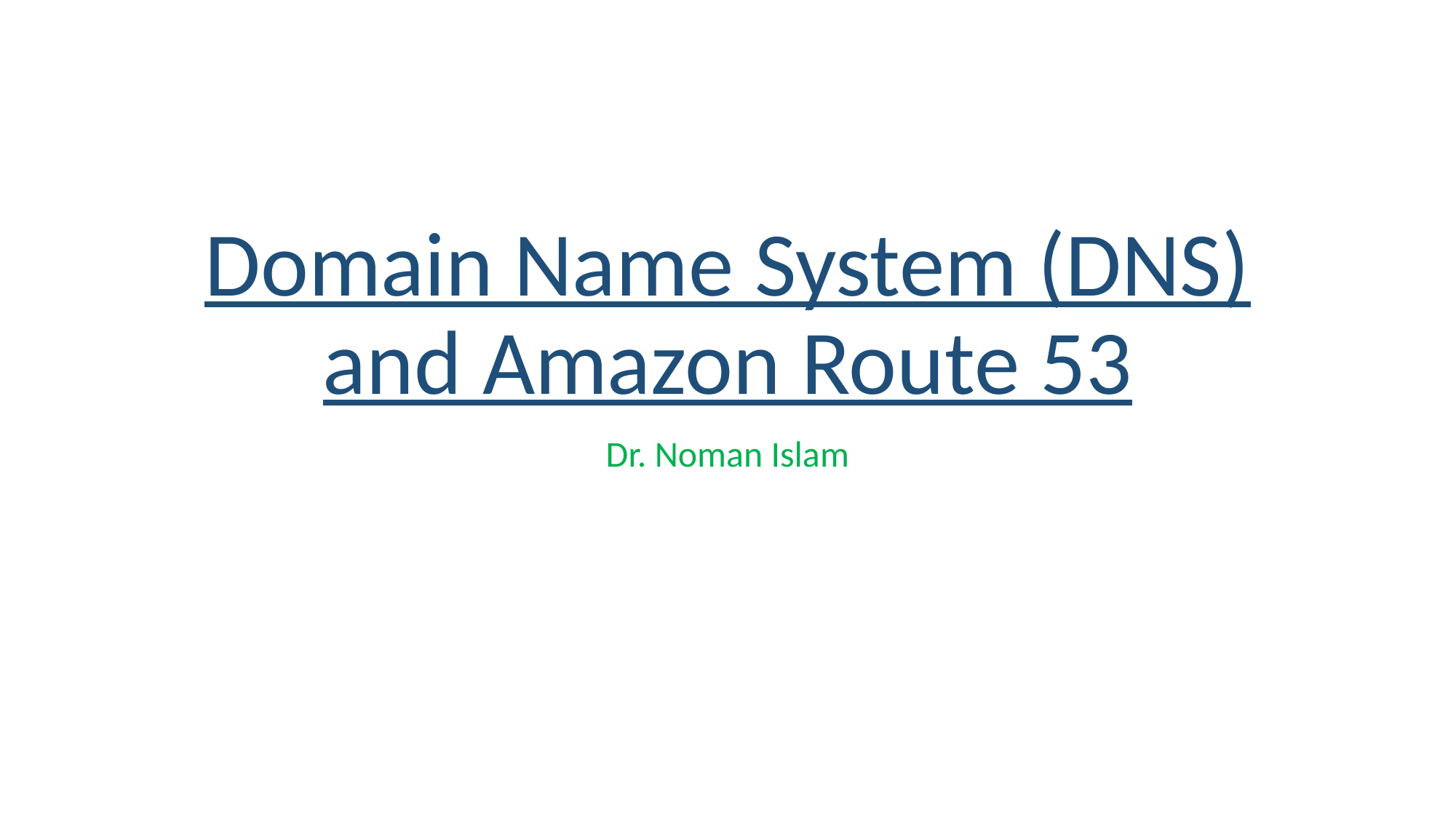

# Domain Name System (DNS) and Amazon Route 53
Dr. Noman Islam